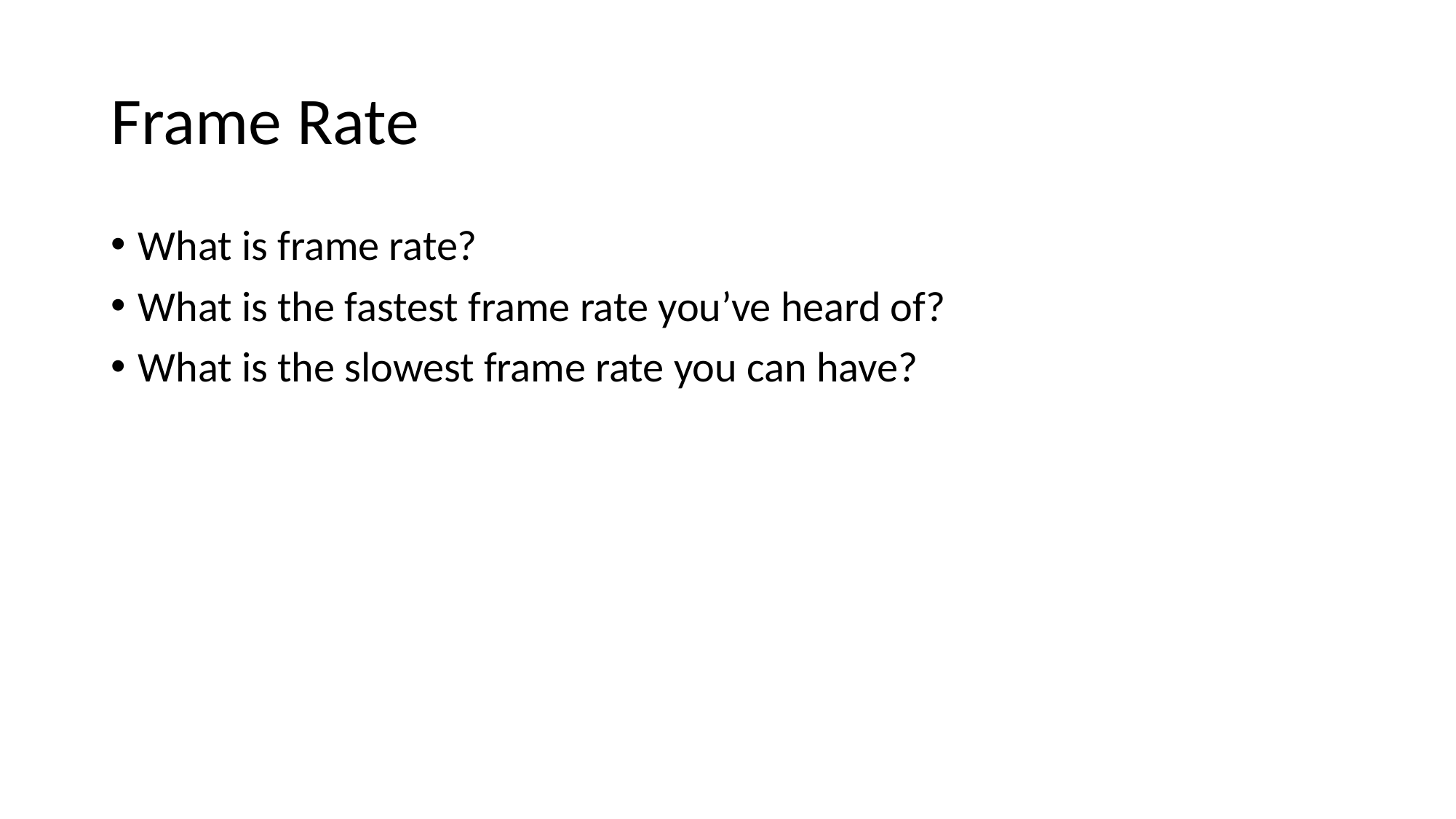

# Frame Rate
What is frame rate?
What is the fastest frame rate you’ve heard of?
What is the slowest frame rate you can have?